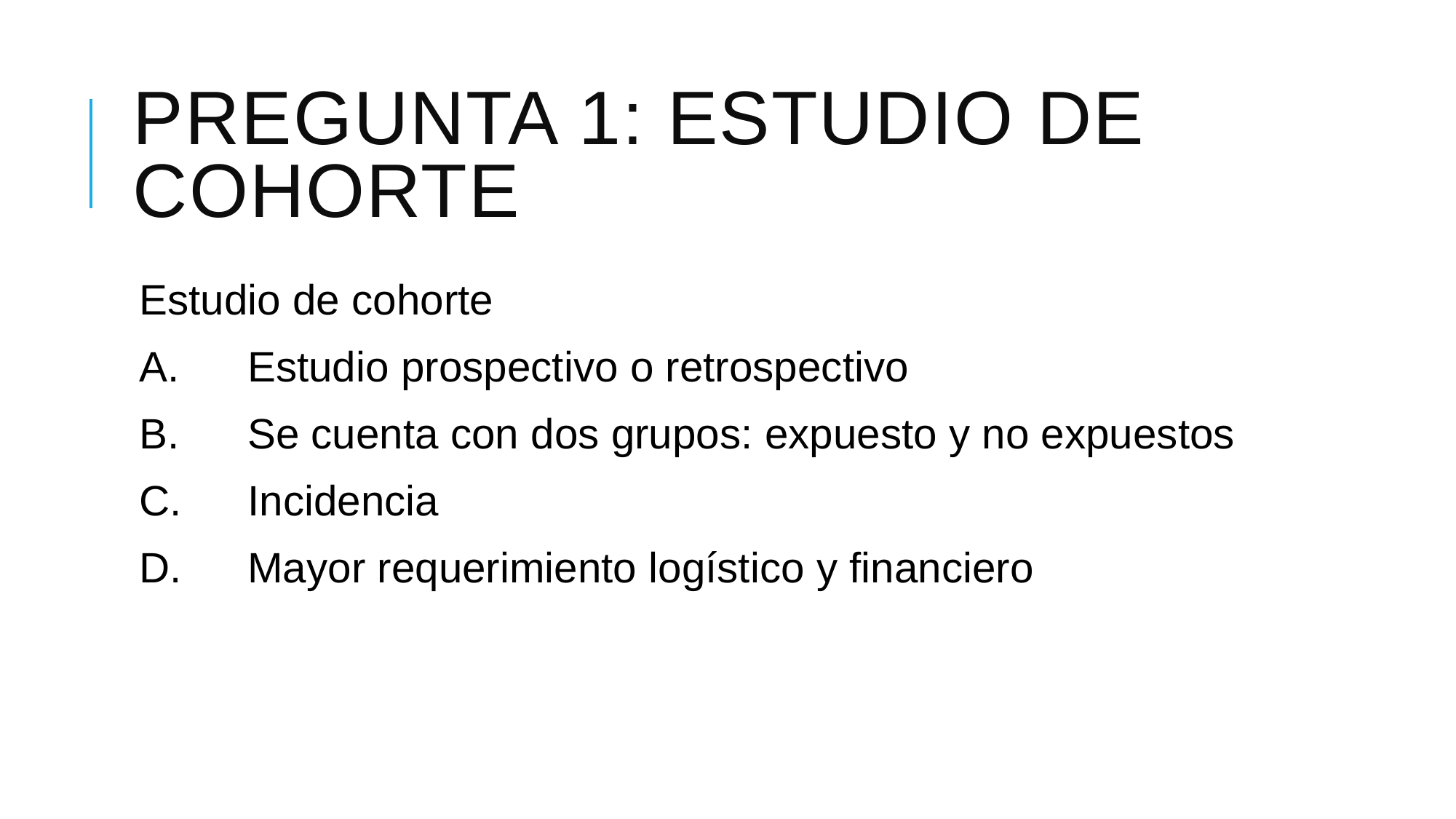

# Pregunta 1: ESTUDIO de cohorte
Estudio de cohorte
A.	Estudio prospectivo o retrospectivo
B.	Se cuenta con dos grupos: expuesto y no expuestos
C.	Incidencia
D.	Mayor requerimiento logístico y financiero